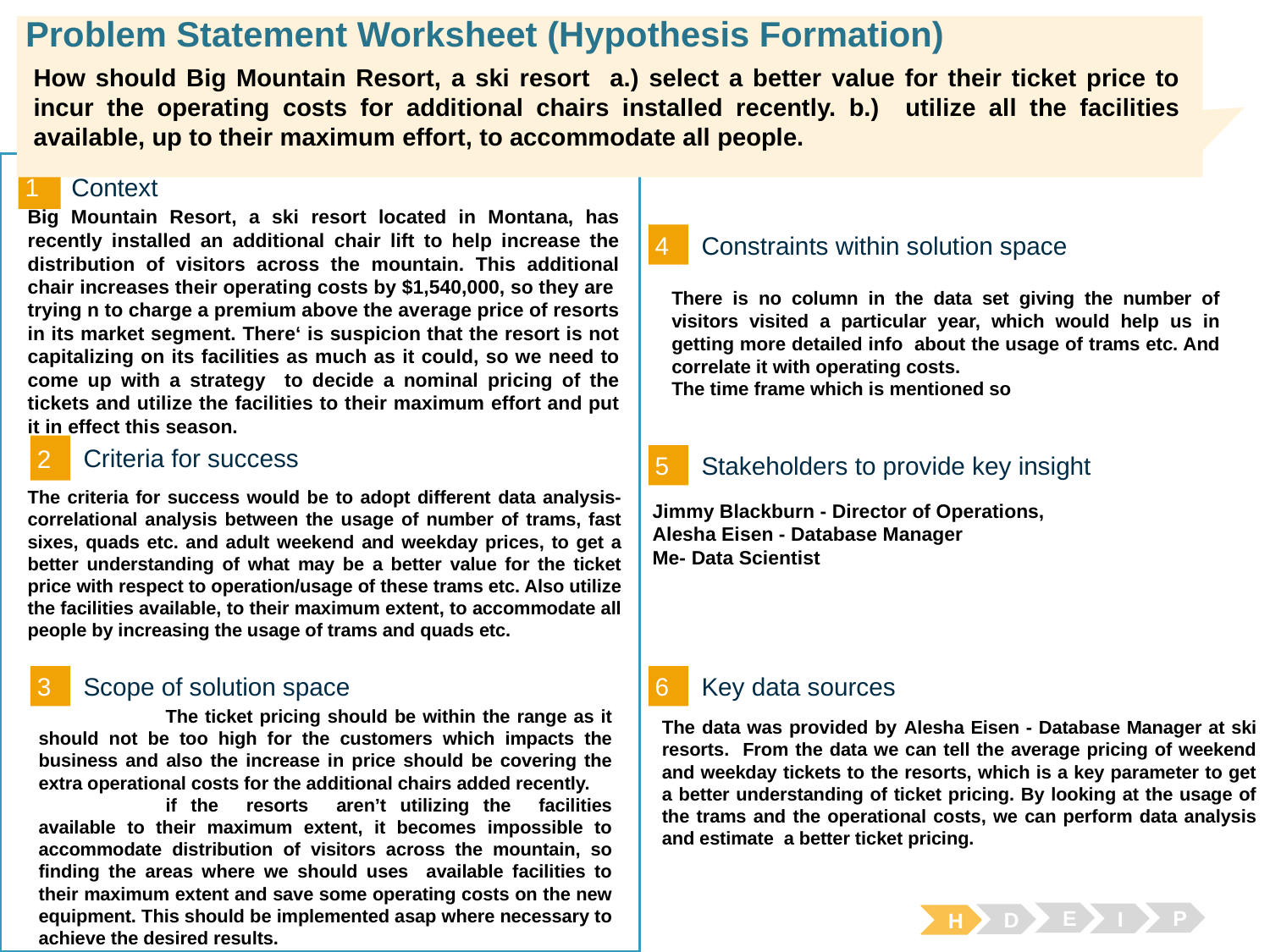

# Problem Statement Worksheet (Hypothesis Formation)

How should Big Mountain Resort, a ski resort  a.) select a better value for their ticket price to incur the operating costs for additional chairs installed recently. b.)  utilize all the facilities available, up to their maximum effort, to accommodate all people.
H

1
Context
Big Mountain Resort, a ski resort located in Montana, has recently installed an additional chair lift to help increase the distribution of visitors across the mountain. This additional chair increases their operating costs by $1,540,000, so they are  trying n to charge a premium above the average price of resorts in its market segment. There‘ is suspicion that the resort is not capitalizing on its facilities as much as it could, so we need to come up with a strategy  to decide a nominal pricing of the tickets and utilize the facilities to their maximum effort and put it in effect this season.
4
Constraints within solution space
There is no column in the data set giving the number of visitors visited a particular year, which would help us in getting more detailed info  about the usage of trams etc. And correlate it with operating costs.
The time frame which is mentioned so
2
Criteria for success
5
Stakeholders to provide key insight
The criteria for success would be to adopt different data analysis- correlational analysis between the usage of number of trams, fast sixes, quads etc. and adult weekend and weekday prices, to get a better understanding of what may be a better value for the ticket price with respect to operation/usage of these trams etc. Also utilize the facilities available, to their maximum extent, to accommodate all people by increasing the usage of trams and quads etc.
Jimmy Blackburn - Director of Operations,
Alesha Eisen - Database Manager
Me- Data Scientist

3
6
Key data sources
Scope of solution space
	The ticket pricing should be within the range as it should not be too high for the customers which impacts the business and also the increase in price should be covering the extra operational costs for the additional chairs added recently.
	if the  resorts  aren’t utilizing the  facilities available to their maximum extent, it becomes impossible to accommodate distribution of visitors across the mountain, so finding the areas where we should uses  available facilities to their maximum extent and save some operating costs on the new equipment. This should be implemented asap where necessary to achieve the desired results.
The data was provided by Alesha Eisen - Database Manager at ski resorts.  From the data we can tell the average pricing of weekend and weekday tickets to the resorts, which is a key parameter to get a better understanding of ticket pricing. By looking at the usage of the trams and the operational costs, we can perform data analysis and estimate  a better ticket pricing.

E
P
I
D
H